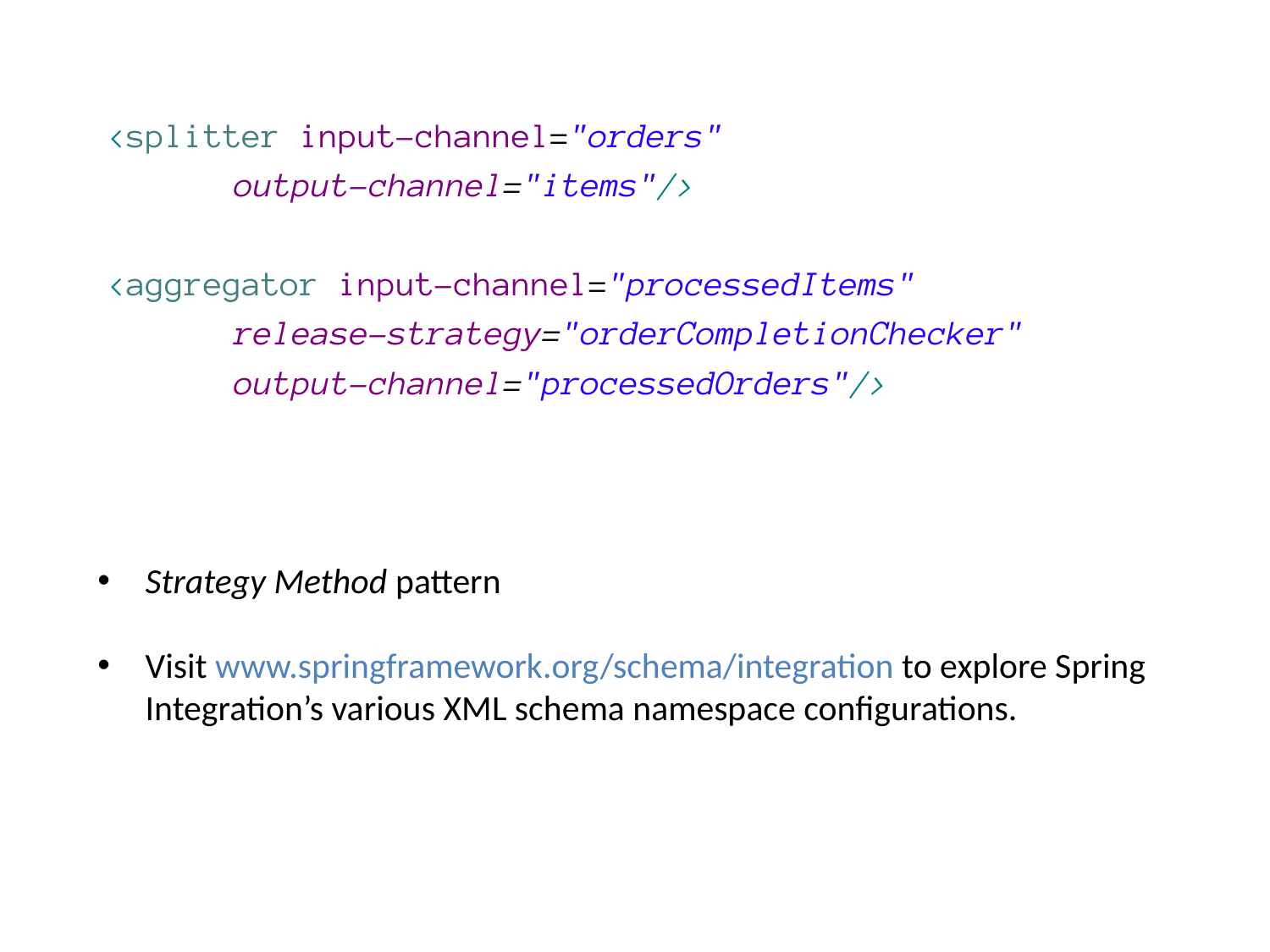

<splitter input-channel="orders"
	output-channel="items"/>

<aggregator input-channel="processedItems"
	release-strategy="orderCompletionChecker"
	output-channel="processedOrders"/>

Strategy Method pattern

Visit www.springframework.org/schema/integration to explore Spring Integration’s various XML schema namespace configurations.